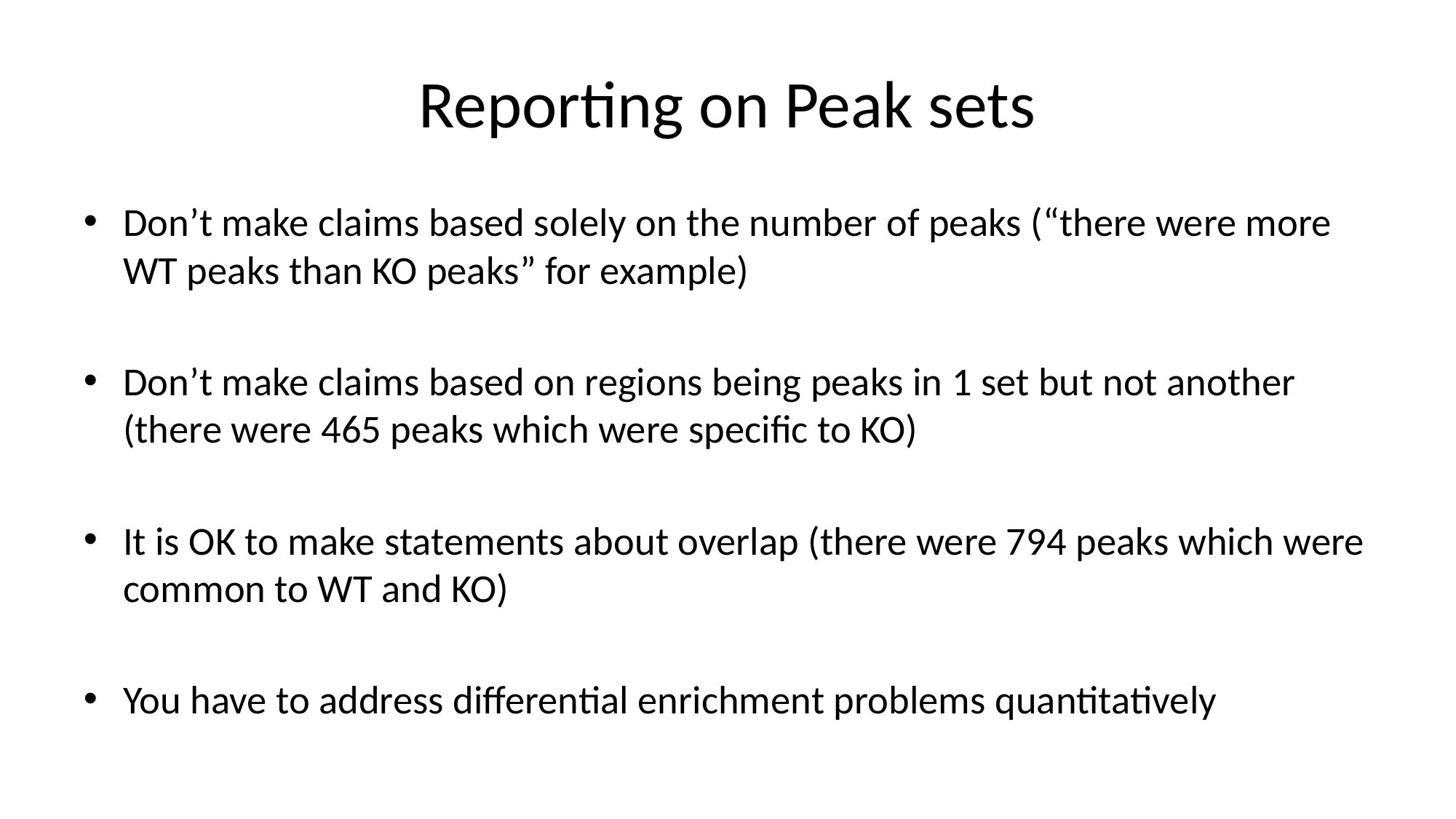

# Reporting on Peak sets
Don’t make claims based solely on the number of peaks (“there were more WT peaks than KO peaks” for example)

Don’t make claims based on regions being peaks in 1 set but not another (there were 465 peaks which were specific to KO)

It is OK to make statements about overlap (there were 794 peaks which were common to WT and KO)

You have to address differential enrichment problems quantitatively